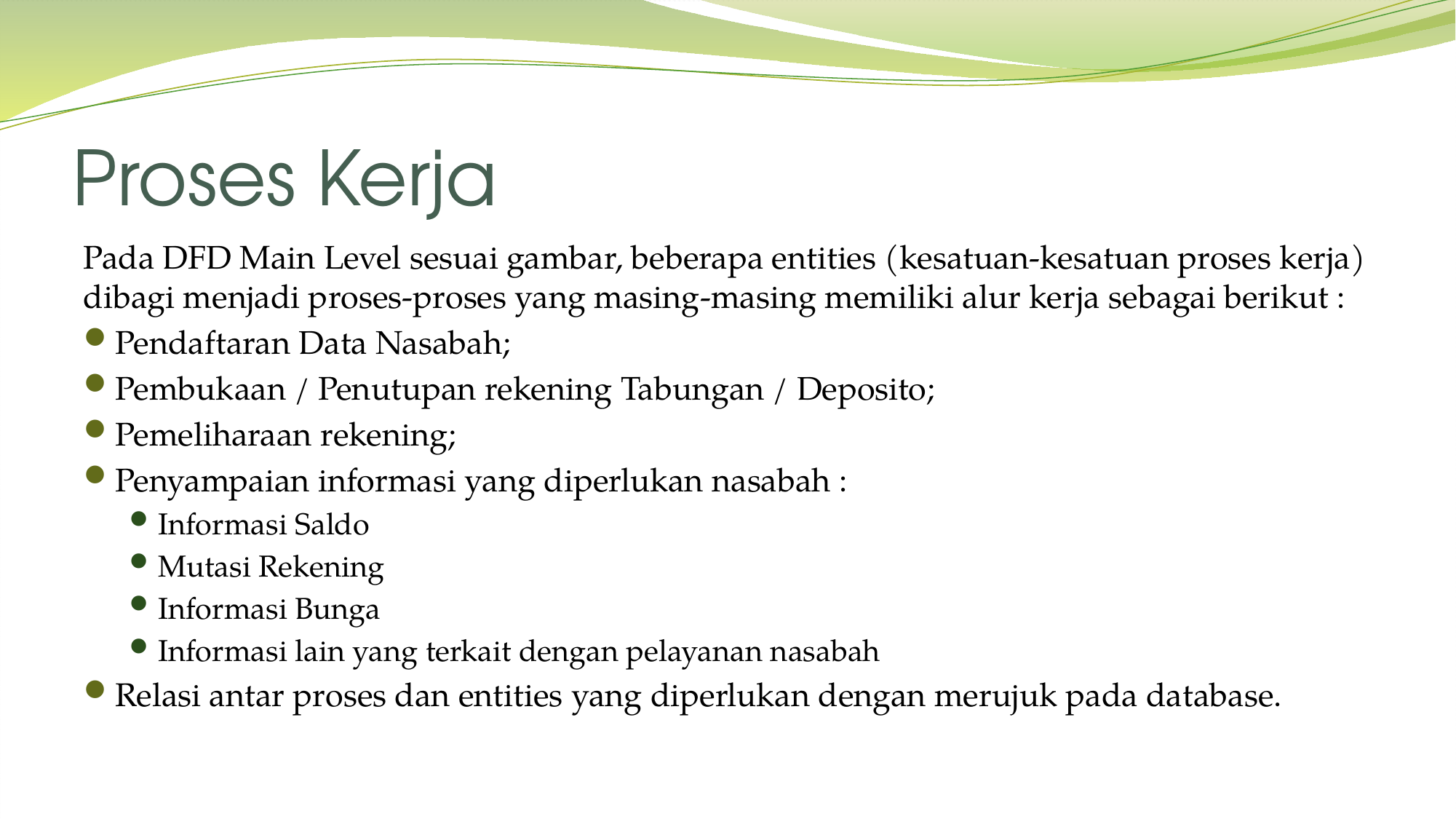

# Proses Kerja
Pada DFD Main Level sesuai gambar, beberapa entities (kesatuan-kesatuan proses kerja) dibagi menjadi proses-proses yang masing-masing memiliki alur kerja sebagai berikut :
Pendaftaran Data Nasabah;
Pembukaan / Penutupan rekening Tabungan / Deposito;
Pemeliharaan rekening;
Penyampaian informasi yang diperlukan nasabah :
Informasi Saldo
Mutasi Rekening
Informasi Bunga
Informasi lain yang terkait dengan pelayanan nasabah
Relasi antar proses dan entities yang diperlukan dengan merujuk pada database.